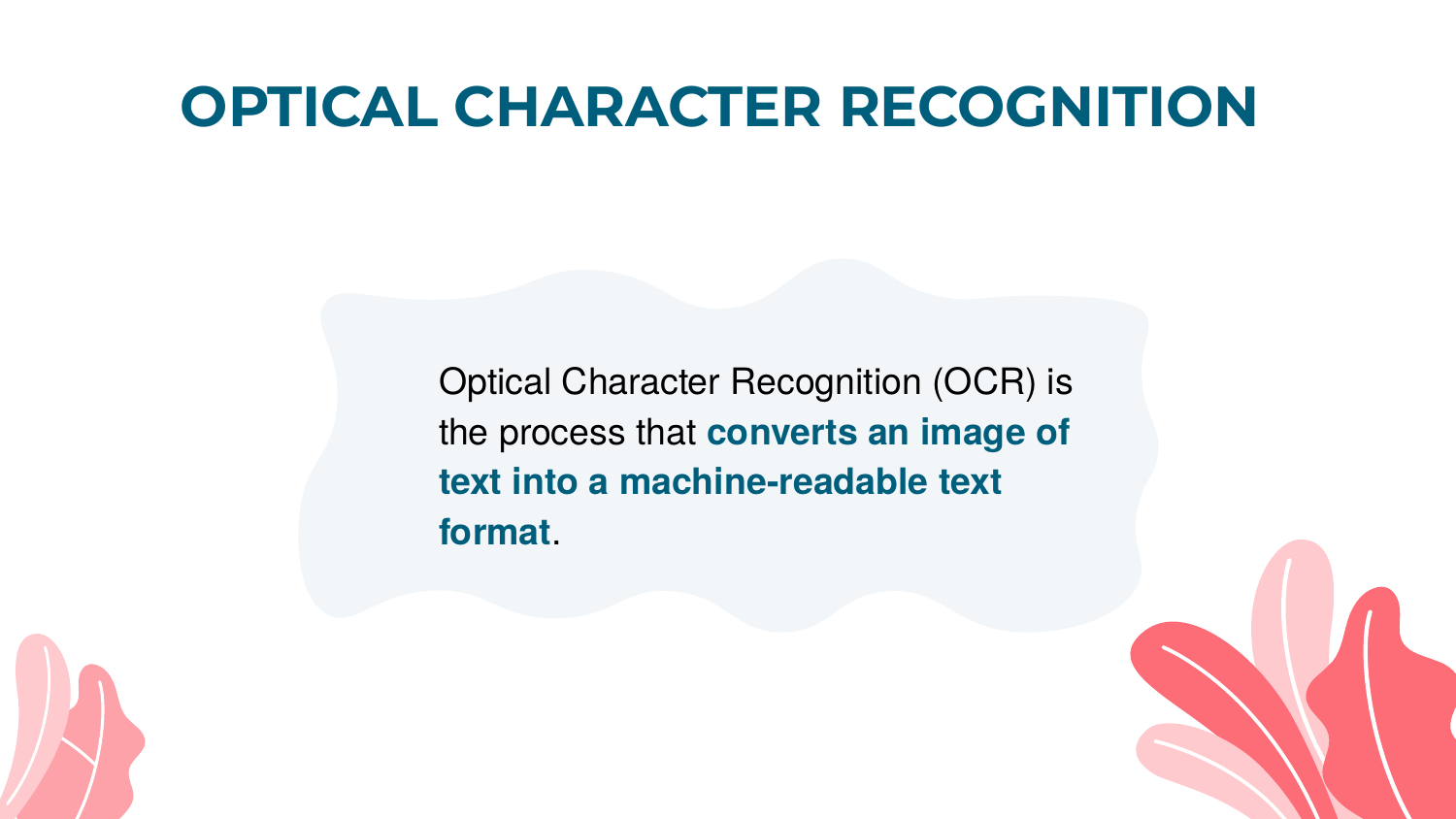

# OPTICAL CHARACTER RECOGNITION

Optical Character Recognition (OCR) is the process that converts an image of text into a machine-readable text format.